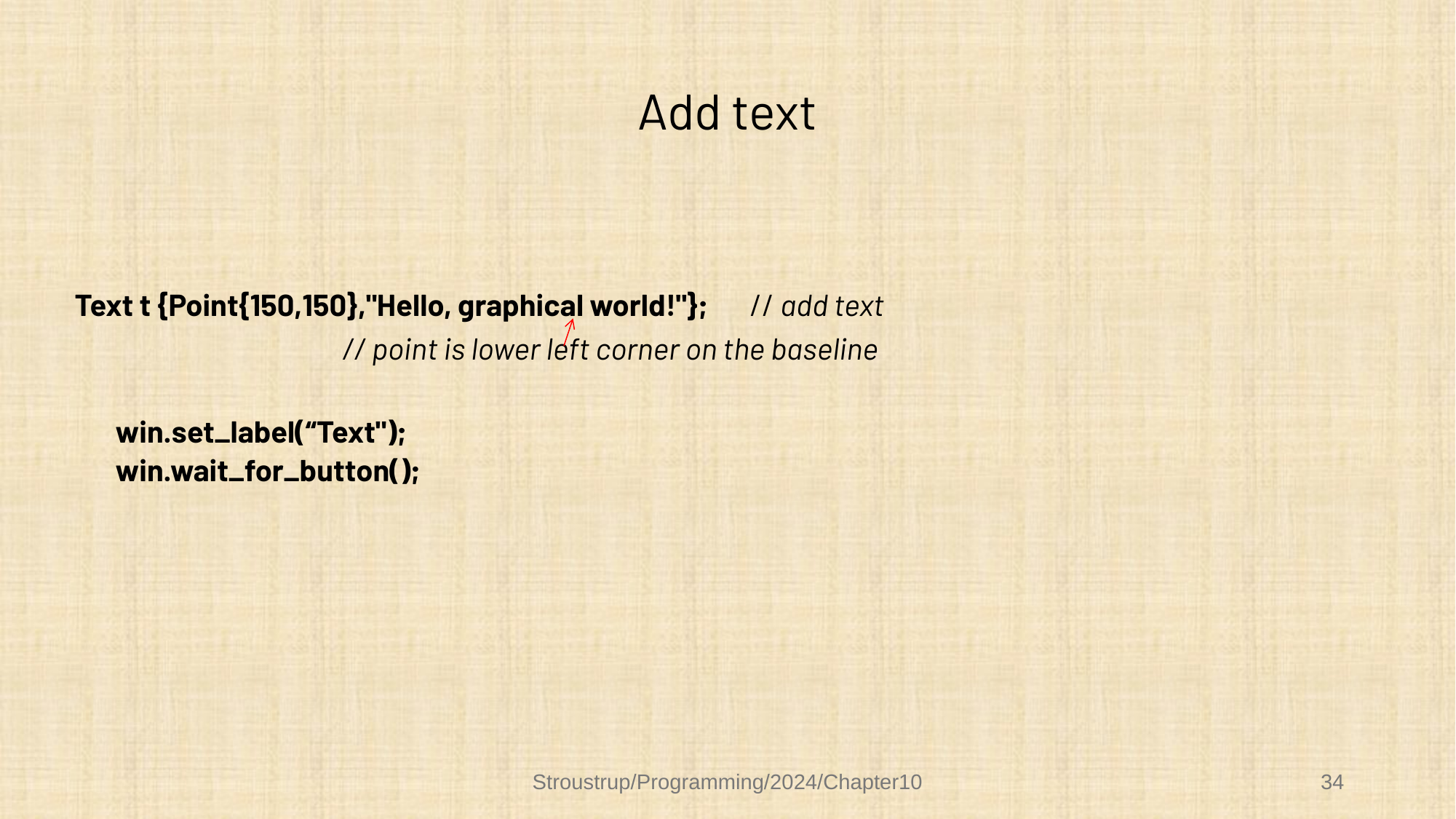

# Add text

Text t {Point{150,150},"Hello, graphical world!"};  	// add text
			     // point is lower left corner on the baseline

win.set_label(“Text");
win.wait_for_button();

Stroustrup/Programming/2024/Chapter10
34